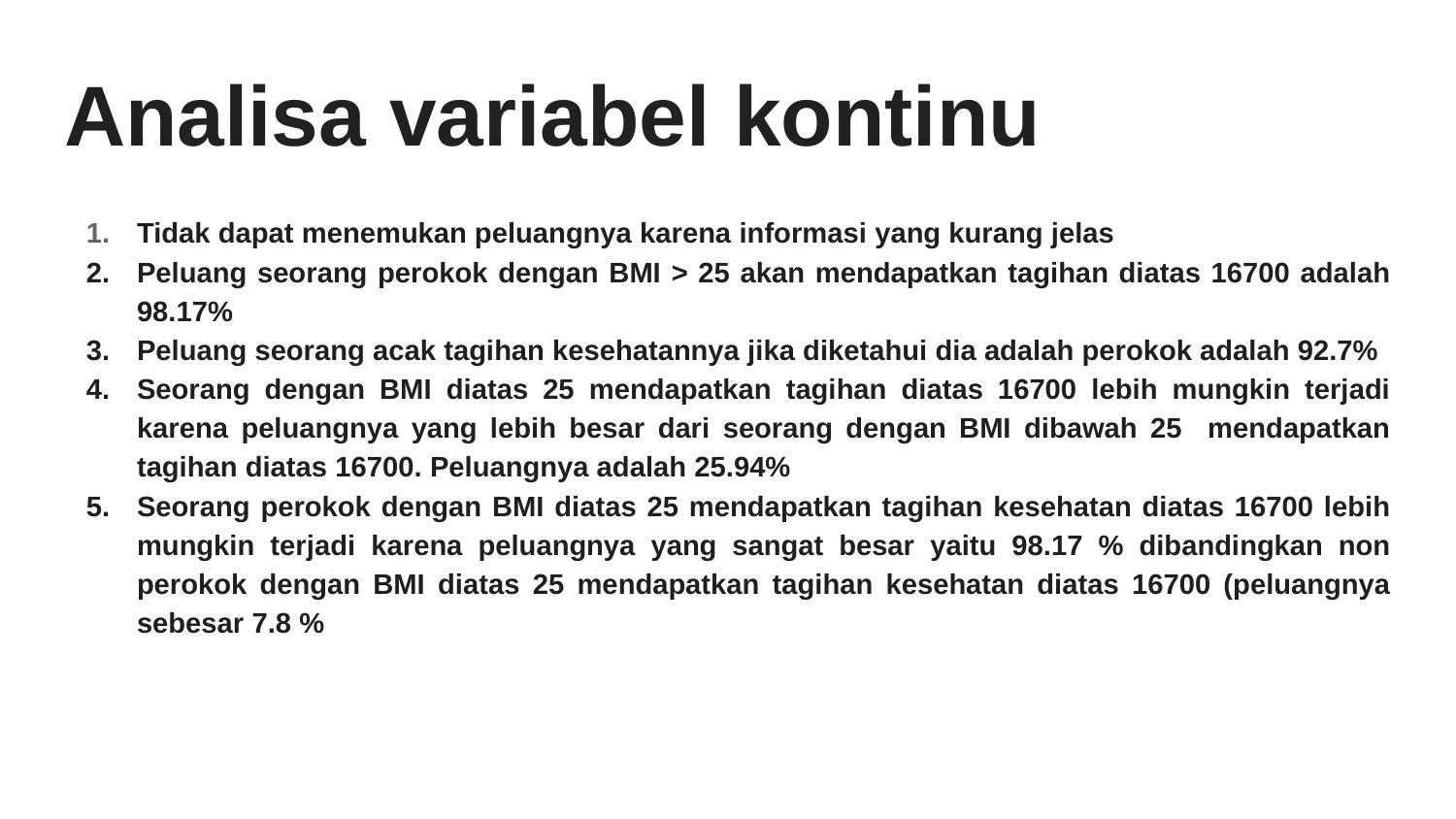

# Analisa variabel kontinu
Tidak dapat menemukan peluangnya karena informasi yang kurang jelas
Peluang seorang perokok dengan BMI > 25 akan mendapatkan tagihan diatas 16700 adalah 98.17%
Peluang seorang acak tagihan kesehatannya jika diketahui dia adalah perokok adalah 92.7%
Seorang dengan BMI diatas 25 mendapatkan tagihan diatas 16700 lebih mungkin terjadi karena peluangnya yang lebih besar dari seorang dengan BMI dibawah 25  mendapatkan tagihan diatas 16700. Peluangnya adalah 25.94%
Seorang perokok dengan BMI diatas 25 mendapatkan tagihan kesehatan diatas 16700 lebih mungkin terjadi karena peluangnya yang sangat besar yaitu 98.17 % dibandingkan non perokok dengan BMI diatas 25 mendapatkan tagihan kesehatan diatas 16700 (peluangnya sebesar 7.8 %